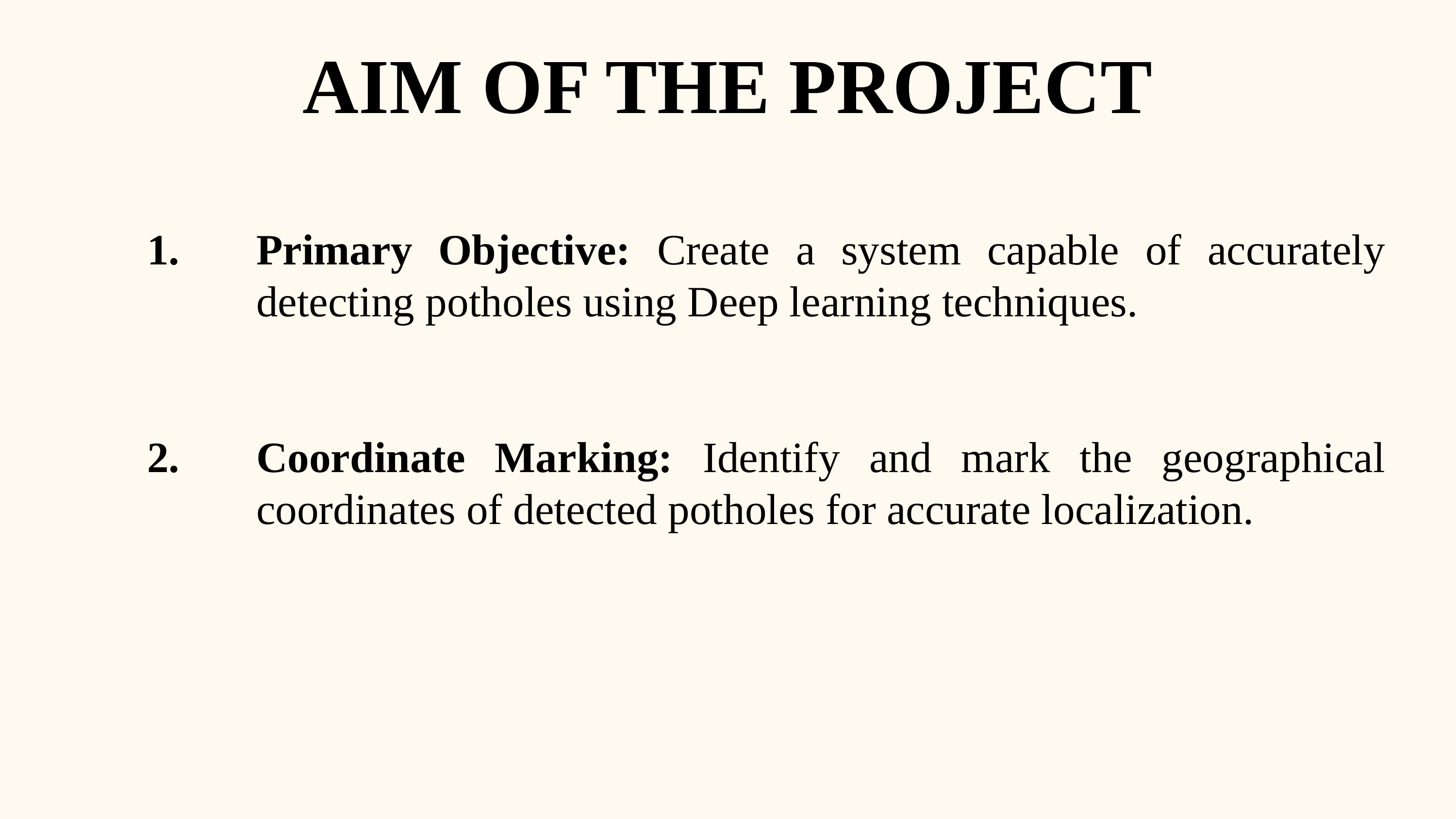

AIM OF THE PROJECT
Primary Objective: Create a system capable of accurately detecting potholes using Deep learning techniques.

Coordinate Marking: Identify and mark the geographical coordinates of detected potholes for accurate localization.